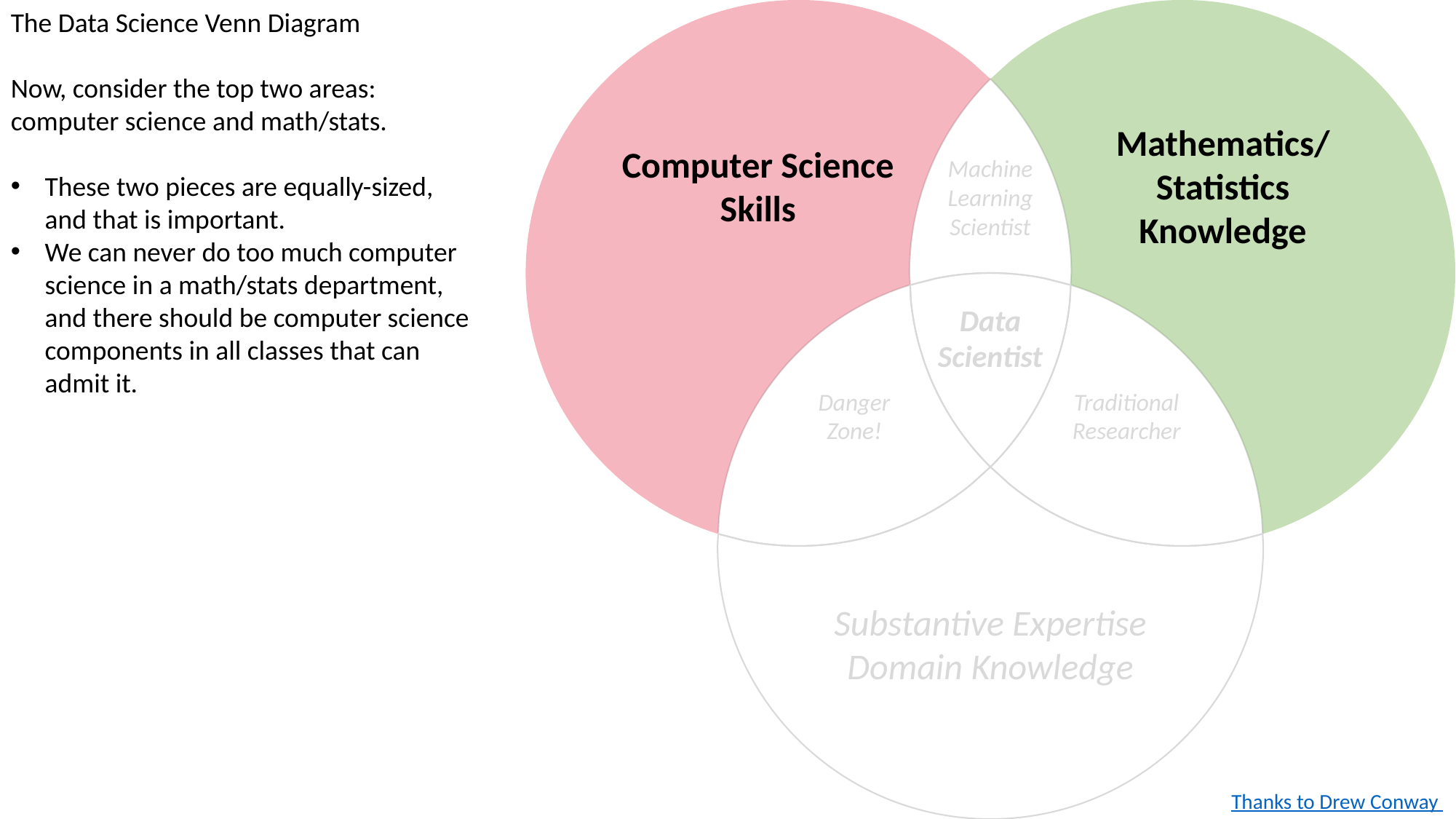

The Data Science Venn Diagram

Now, consider the top two areas: computer science and math/stats.

These two pieces are equally-sized, and that is important.
We can never do too much computer science in a math/stats department, and there should be computer science components in all classes that can admit it.
Computer Science
Skills

Mathematics/
Statistics
Knowledge

Machine
Learning
Scientist
Data
Scientist

Danger
Zone!
Traditional
Researcher
Substantive Expertise
Domain Knowledge
Thanks to Drew Conway